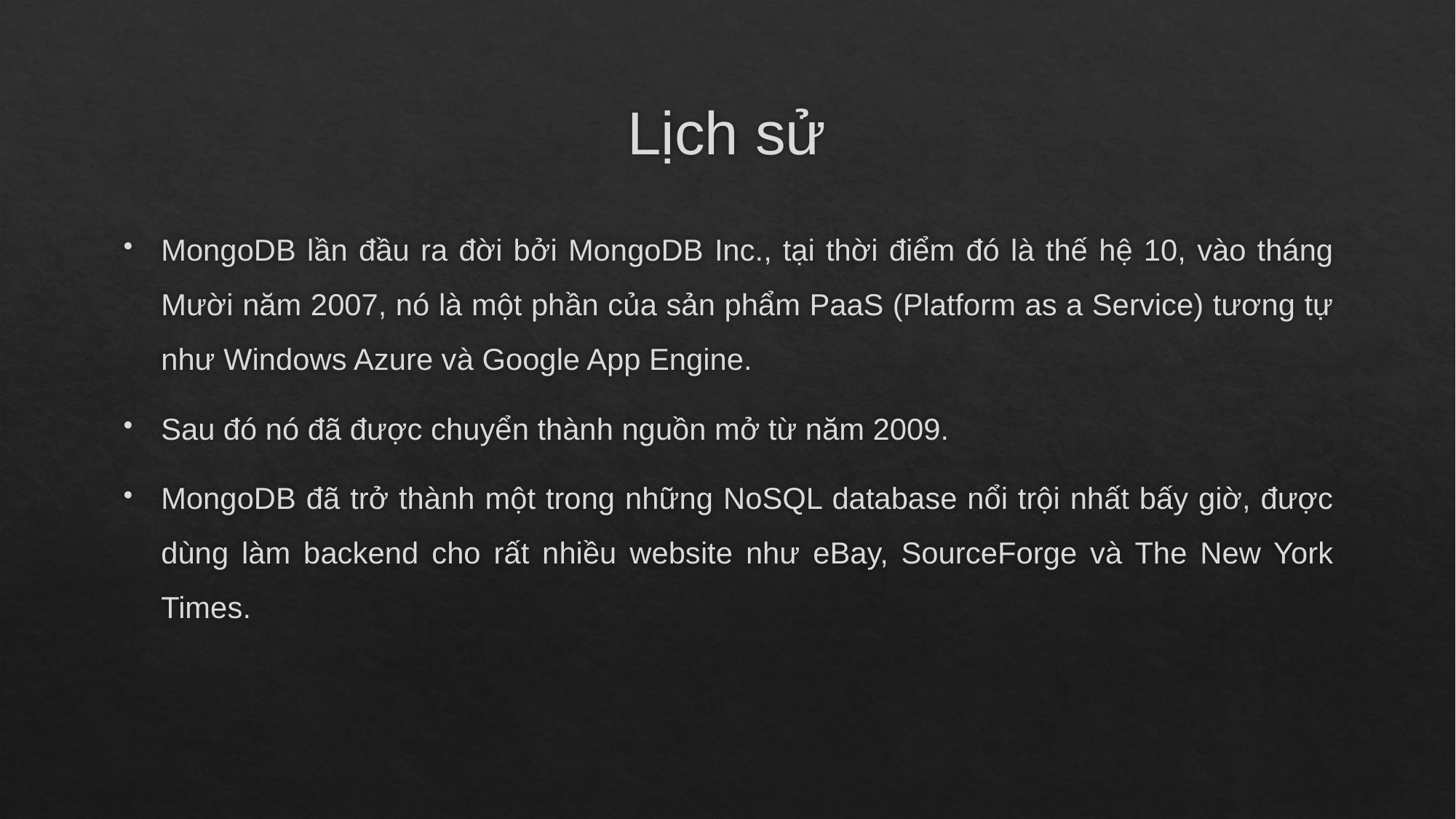

# Lịch sử
MongoDB lần đầu ra đời bởi MongoDB Inc., tại thời điểm đó là thế hệ 10, vào tháng Mười năm 2007, nó là một phần của sản phẩm PaaS (Platform as a Service) tương tự như Windows Azure và Google App Engine.
Sau đó nó đã được chuyển thành nguồn mở từ năm 2009.
MongoDB đã trở thành một trong những NoSQL database nổi trội nhất bấy giờ, được dùng làm backend cho rất nhiều website như eBay, SourceForge và The New York Times.